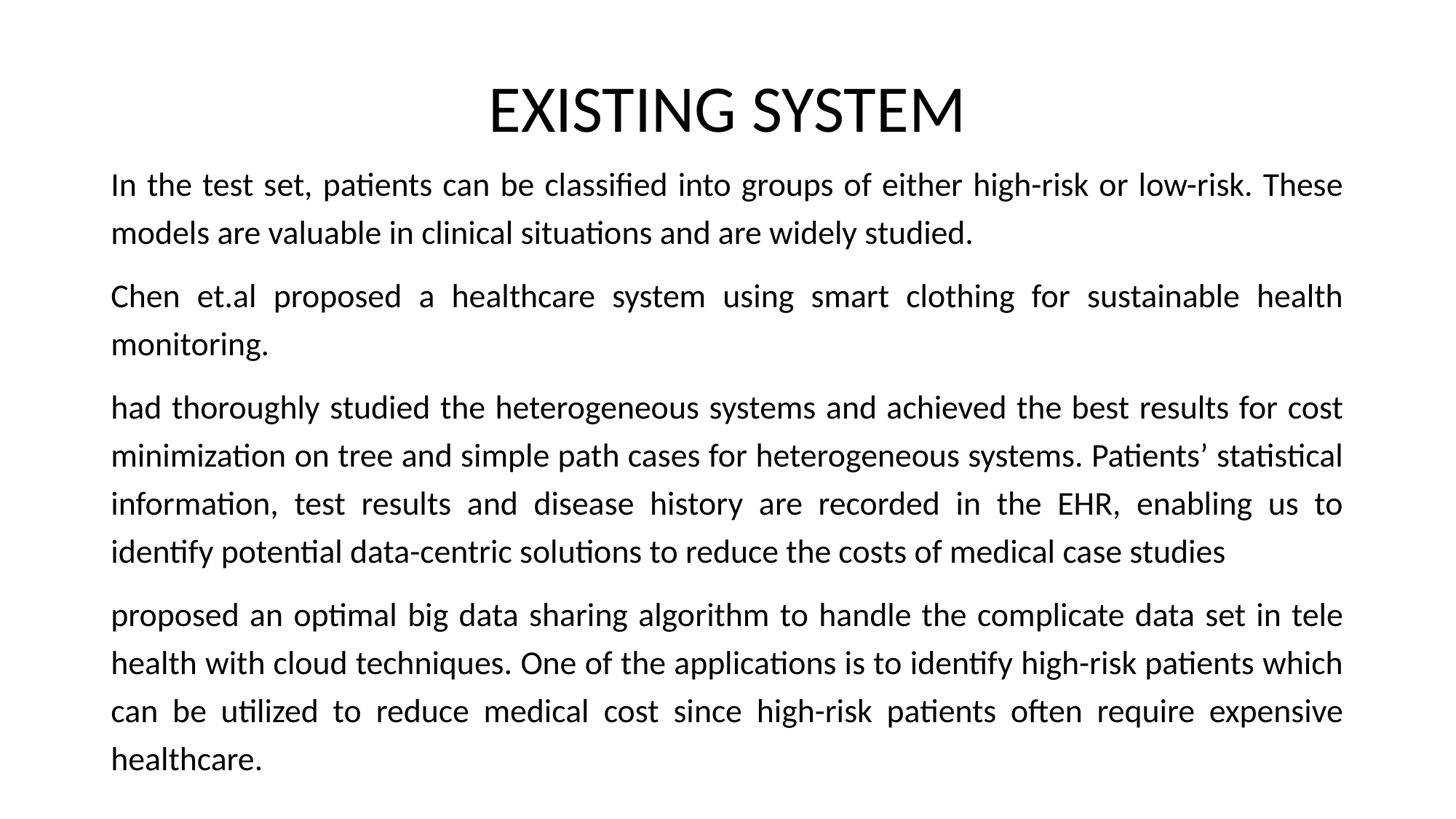

# EXISTING SYSTEM
In the test set, patients can be classified into groups of either high-risk or low-risk. These models are valuable in clinical situations and are widely studied.
Chen et.al proposed a healthcare system using smart clothing for sustainable health monitoring.
had thoroughly studied the heterogeneous systems and achieved the best results for cost minimization on tree and simple path cases for heterogeneous systems. Patients’ statistical information, test results and disease history are recorded in the EHR, enabling us to identify potential data-centric solutions to reduce the costs of medical case studies
proposed an optimal big data sharing algorithm to handle the complicate data set in tele health with cloud techniques. One of the applications is to identify high-risk patients which can be utilized to reduce medical cost since high-risk patients often require expensive healthcare.